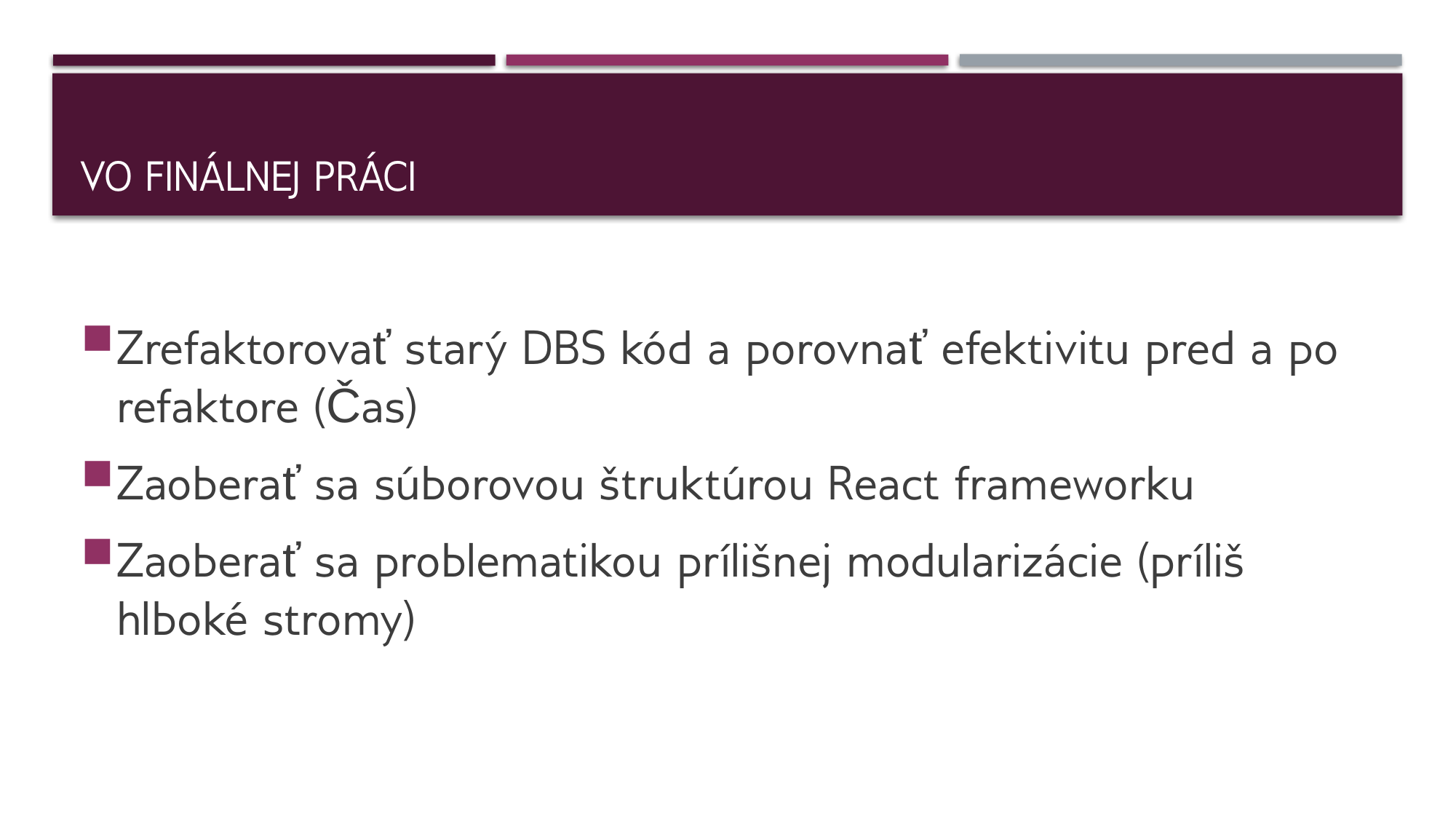

# Vo finálnej práci
Zrefaktorovať starý DBS kód a porovnať efektivitu pred a po refaktore (Čas)
Zaoberať sa súborovou štruktúrou React frameworku
Zaoberať sa problematikou prílišnej modularizácie (príliš hlboké stromy)